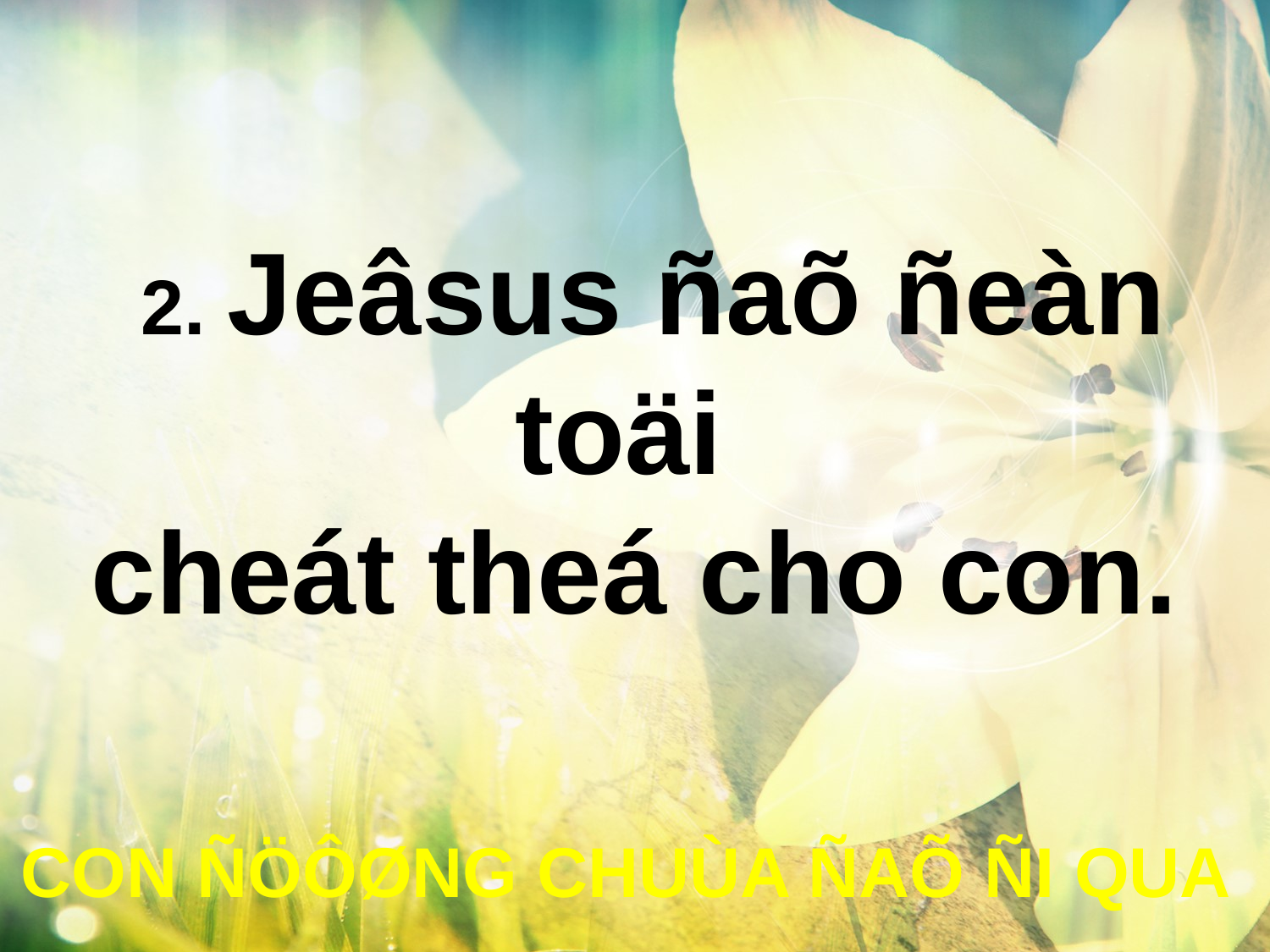

2. Jeâsus ñaõ ñeàn toäi
cheát theá cho con.
CON ÑÖÔØNG CHUÙA ÑAÕ ÑI QUA